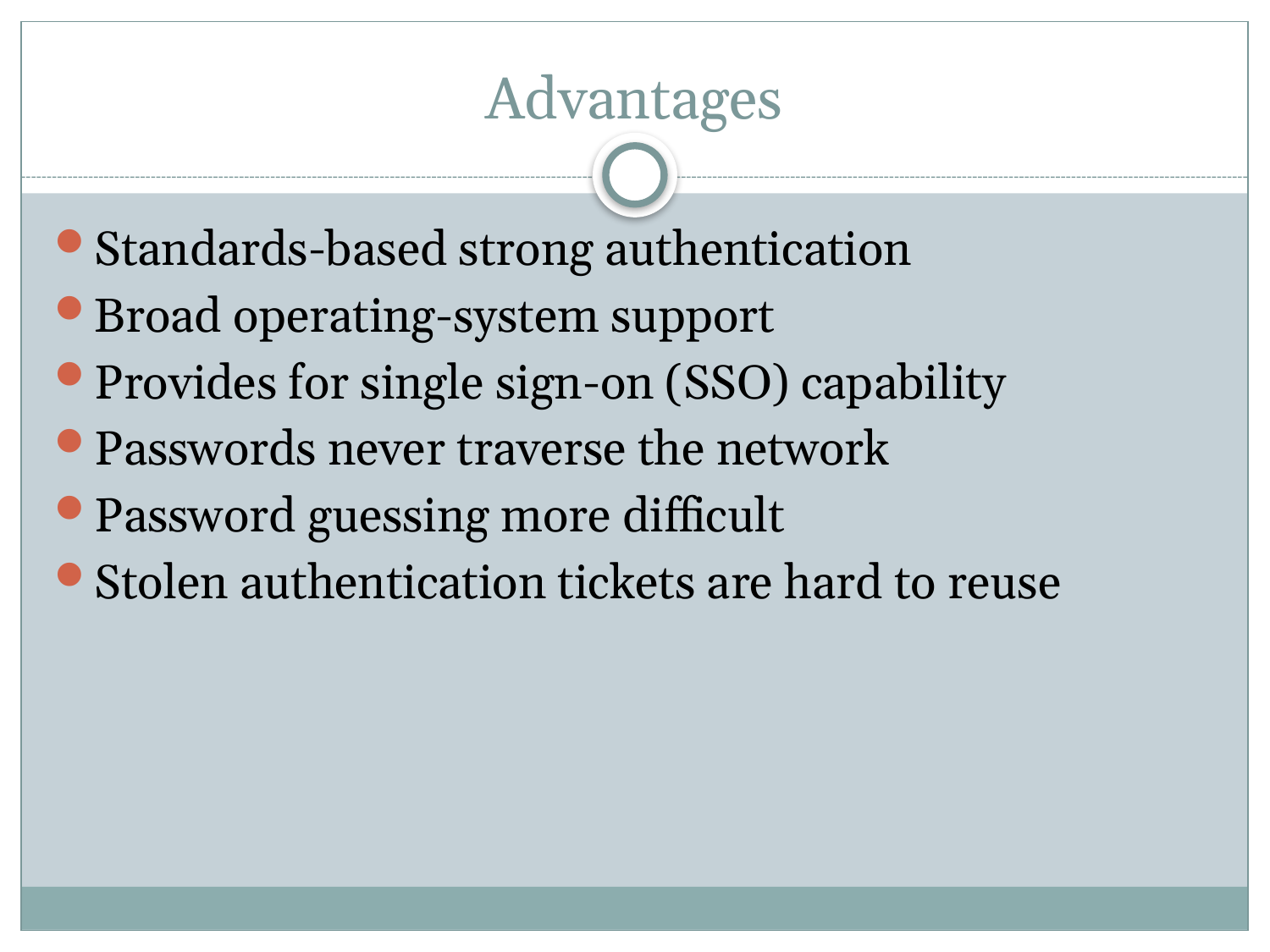

# Advantages
Standards-based strong authentication
Broad operating-system support
Provides for single sign-on (SSO) capability
Passwords never traverse the network
Password guessing more difficult
Stolen authentication tickets are hard to reuse